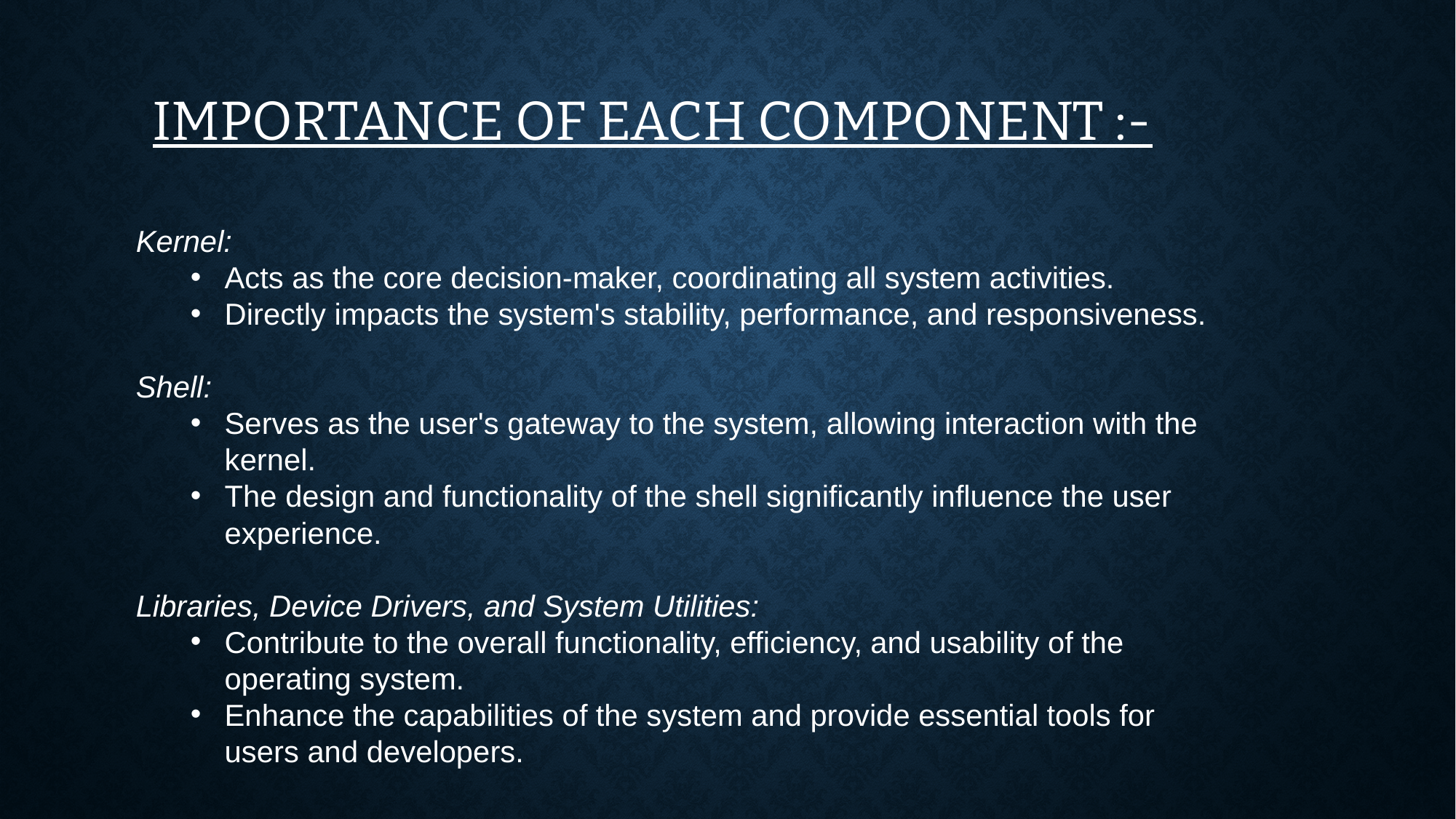

IMPORTANCE OF EACH COMPONENT :-
Kernel:
Acts as the core decision-maker, coordinating all system activities.
Directly impacts the system's stability, performance, and responsiveness.

Shell:
Serves as the user's gateway to the system, allowing interaction with the kernel.
The design and functionality of the shell significantly influence the user experience.

Libraries, Device Drivers, and System Utilities:
Contribute to the overall functionality, efficiency, and usability of the operating system.
Enhance the capabilities of the system and provide essential tools for users and developers.